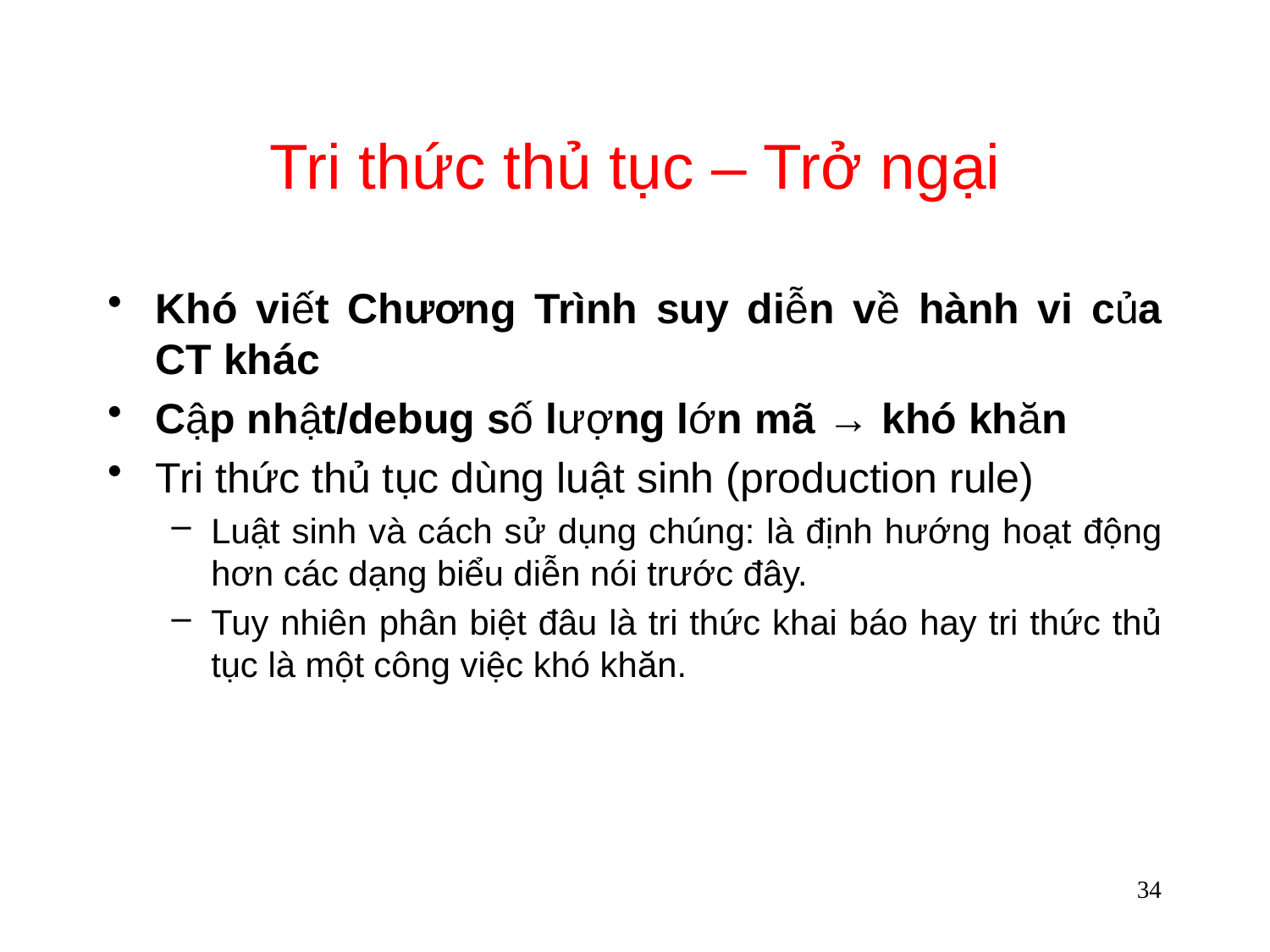

# Tri thức thủ tục – Trở ngại
Khó viết Chương Trình suy diễn về hành vi của CT khác
Cập nhật/debug số lượng lớn mã → khó khăn
Tri thức thủ tục dùng luật sinh (production rule)
Luật sinh và cách sử dụng chúng: là định hướng hoạt động hơn các dạng biểu diễn nói trước đây.
Tuy nhiên phân biệt đâu là tri thức khai báo hay tri thức thủ tục là một công việc khó khăn.

34